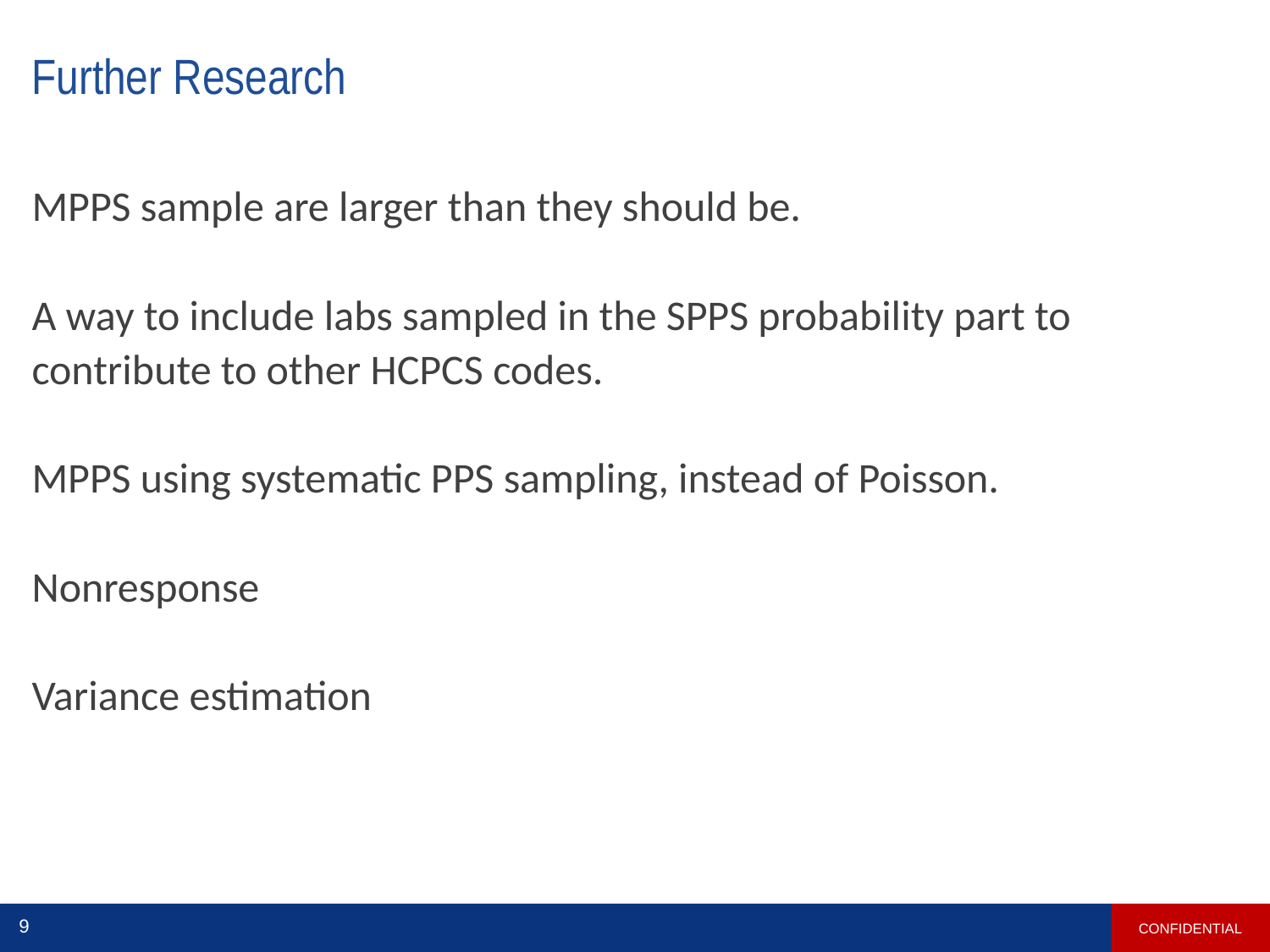

# Further Research
MPPS sample are larger than they should be.

A way to include labs sampled in the SPPS probability part to contribute to other HCPCS codes.

MPPS using systematic PPS sampling, instead of Poisson.

Nonresponse

Variance estimation

CONFIDENTIAL
9